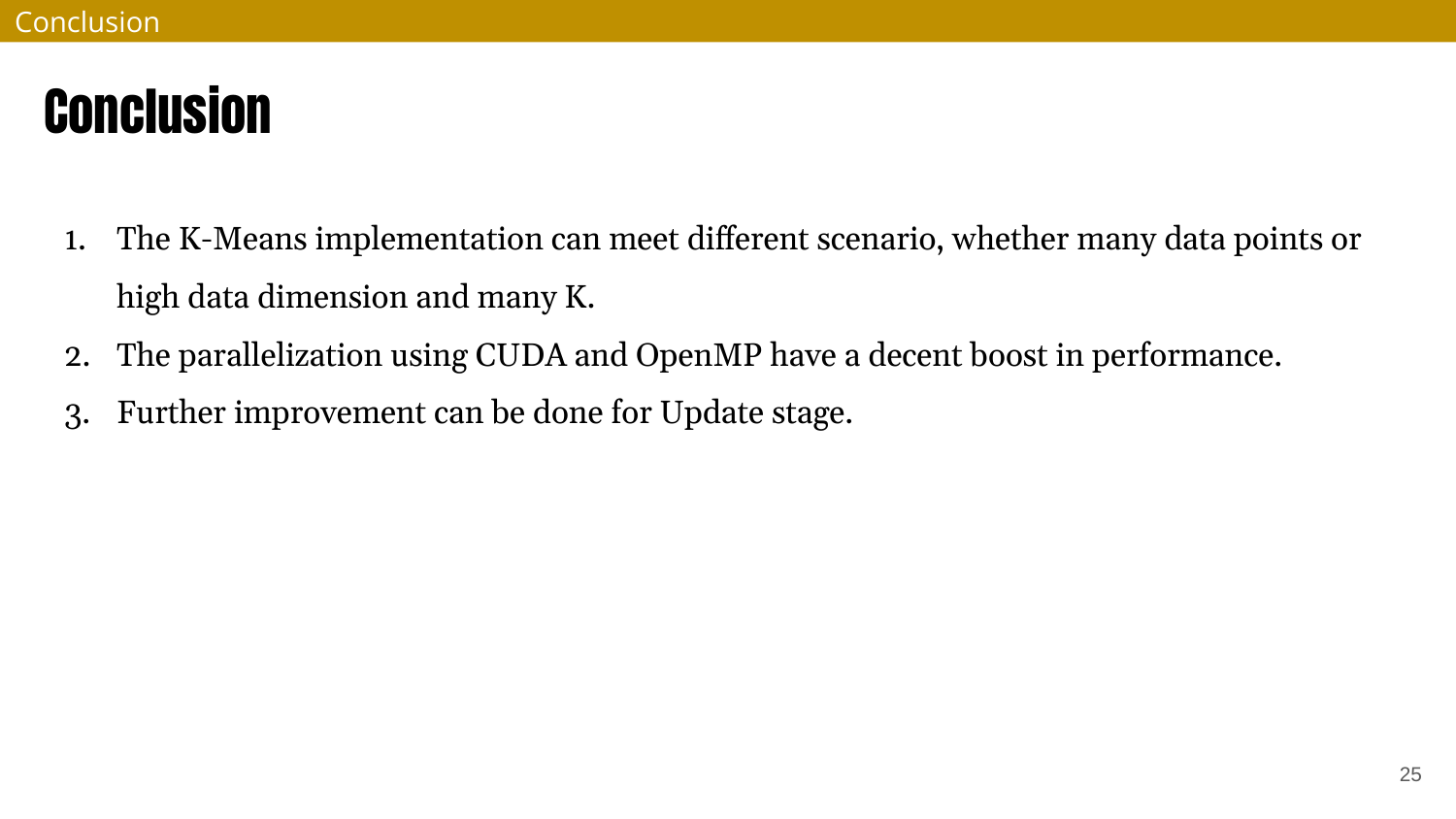

Conclusion
# Conclusion
The K-Means implementation can meet different scenario, whether many data points or high data dimension and many K.
The parallelization using CUDA and OpenMP have a decent boost in performance.
Further improvement can be done for Update stage.

25